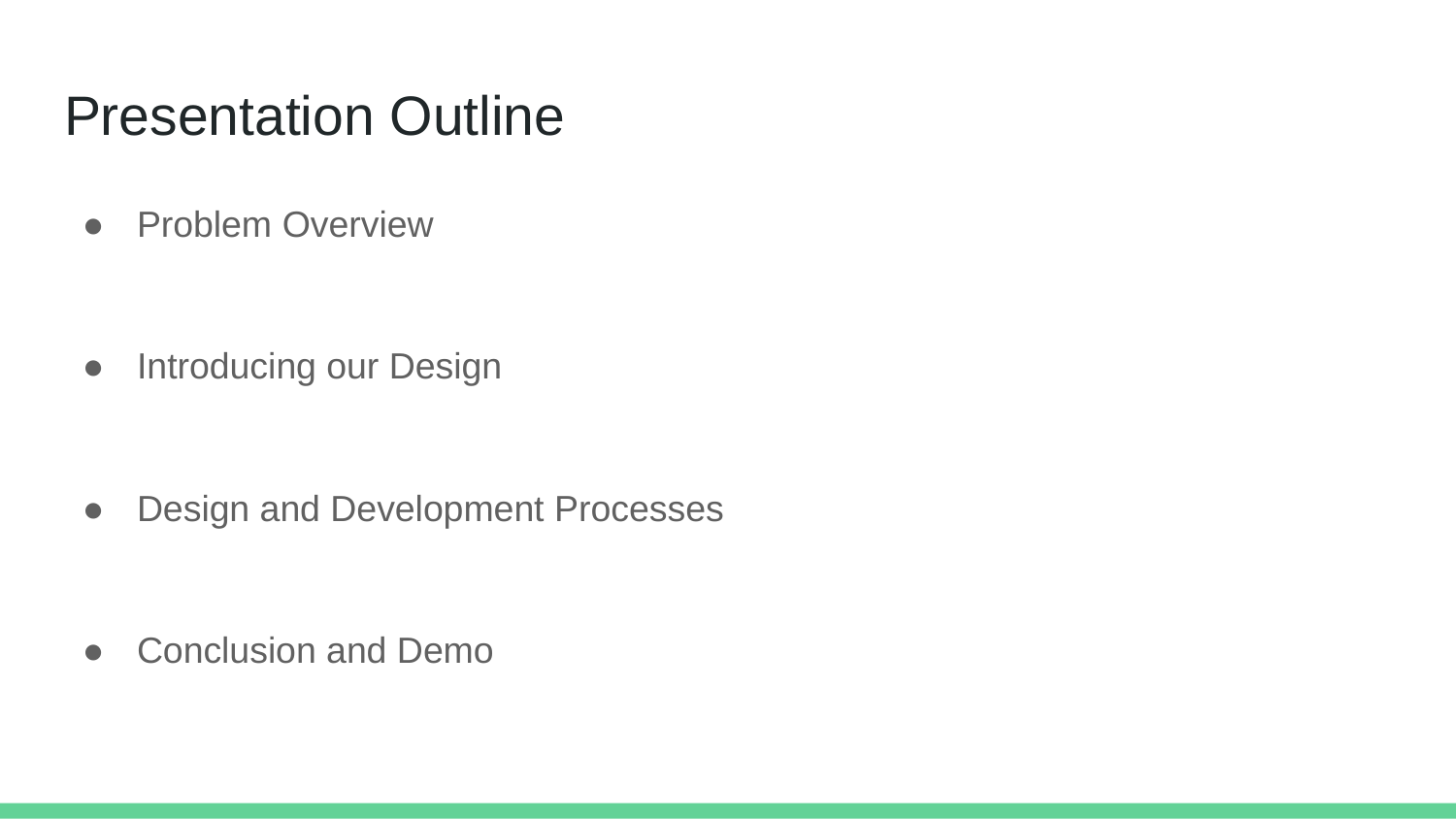

# Presentation Outline
Problem Overview

Introducing our Design

Design and Development Processes

Conclusion and Demo